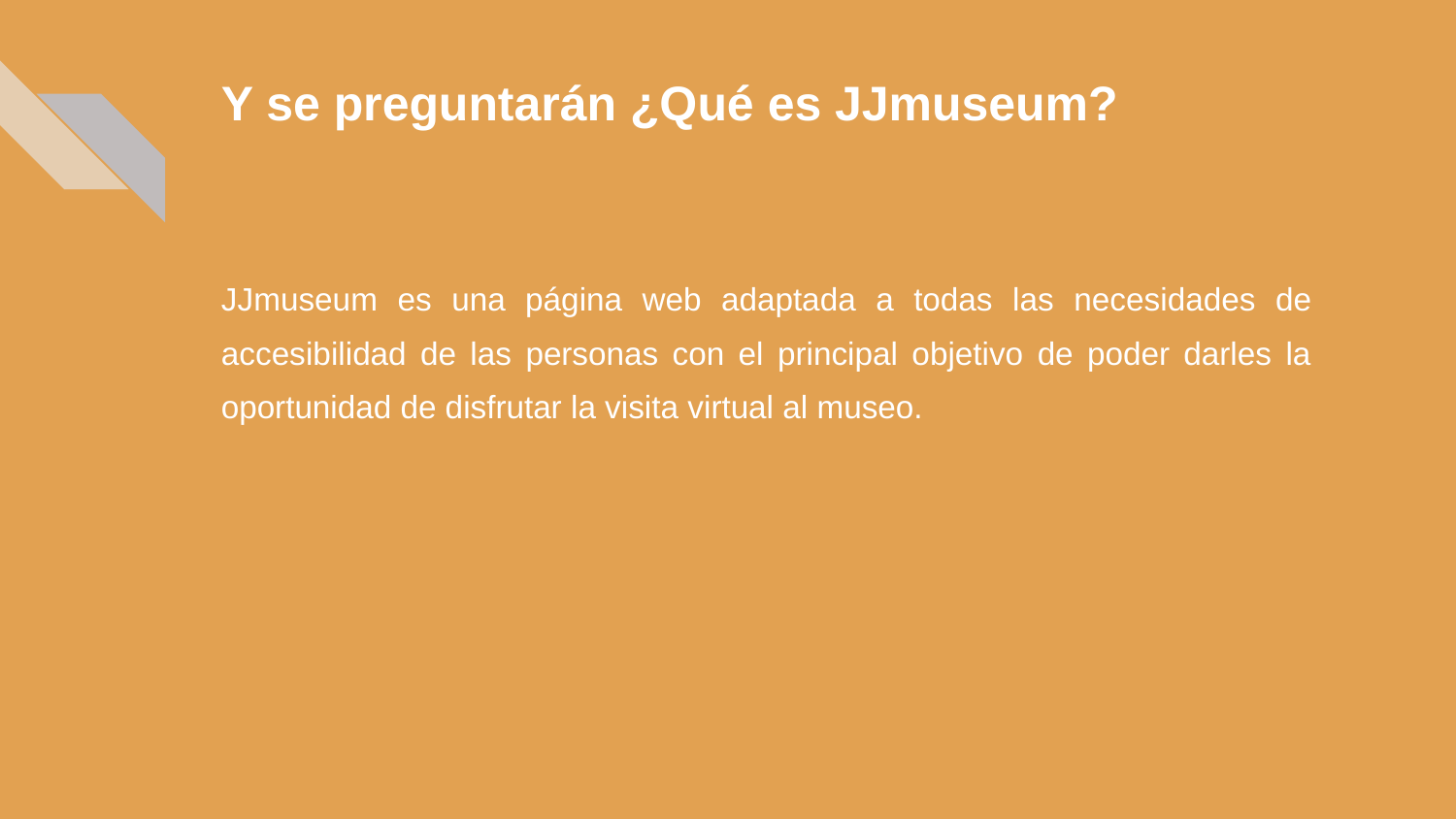

# Y se preguntarán ¿Qué es JJmuseum?
JJmuseum es una página web adaptada a todas las necesidades de accesibilidad de las personas con el principal objetivo de poder darles la oportunidad de disfrutar la visita virtual al museo.